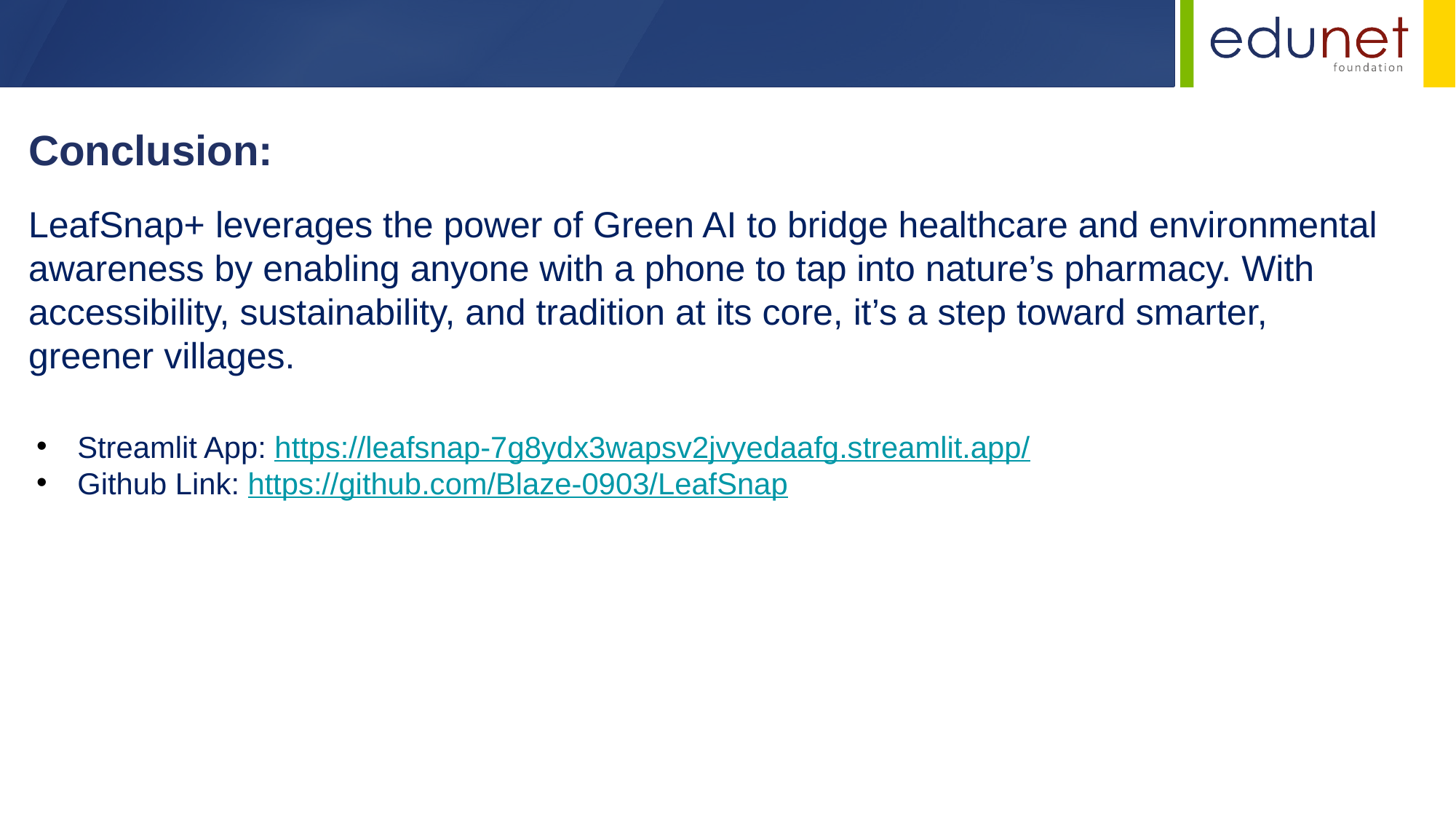

Conclusion:
LeafSnap+ leverages the power of Green AI to bridge healthcare and environmental awareness by enabling anyone with a phone to tap into nature’s pharmacy. With accessibility, sustainability, and tradition at its core, it’s a step toward smarter, greener villages.
Streamlit App: https://leafsnap-7g8ydx3wapsv2jvyedaafg.streamlit.app/
Github Link: https://github.com/Blaze-0903/LeafSnap